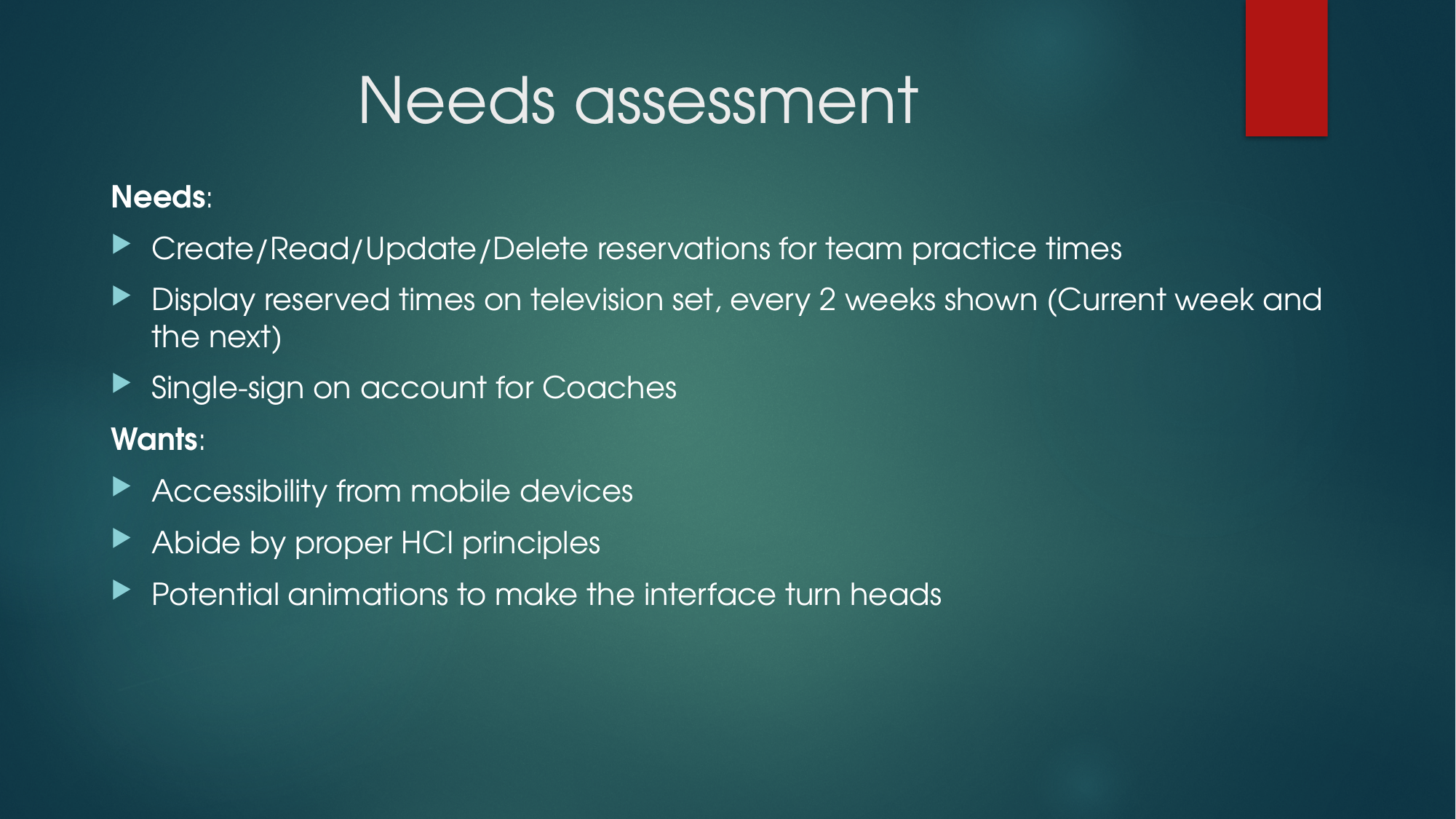

# Needs assessment
Needs:
Create/Read/Update/Delete reservations for team practice times
Display reserved times on television set, every 2 weeks shown (Current week and the next)
Single-sign on account for Coaches
Wants:
Accessibility from mobile devices
Abide by proper HCI principles
Potential animations to make the interface turn heads